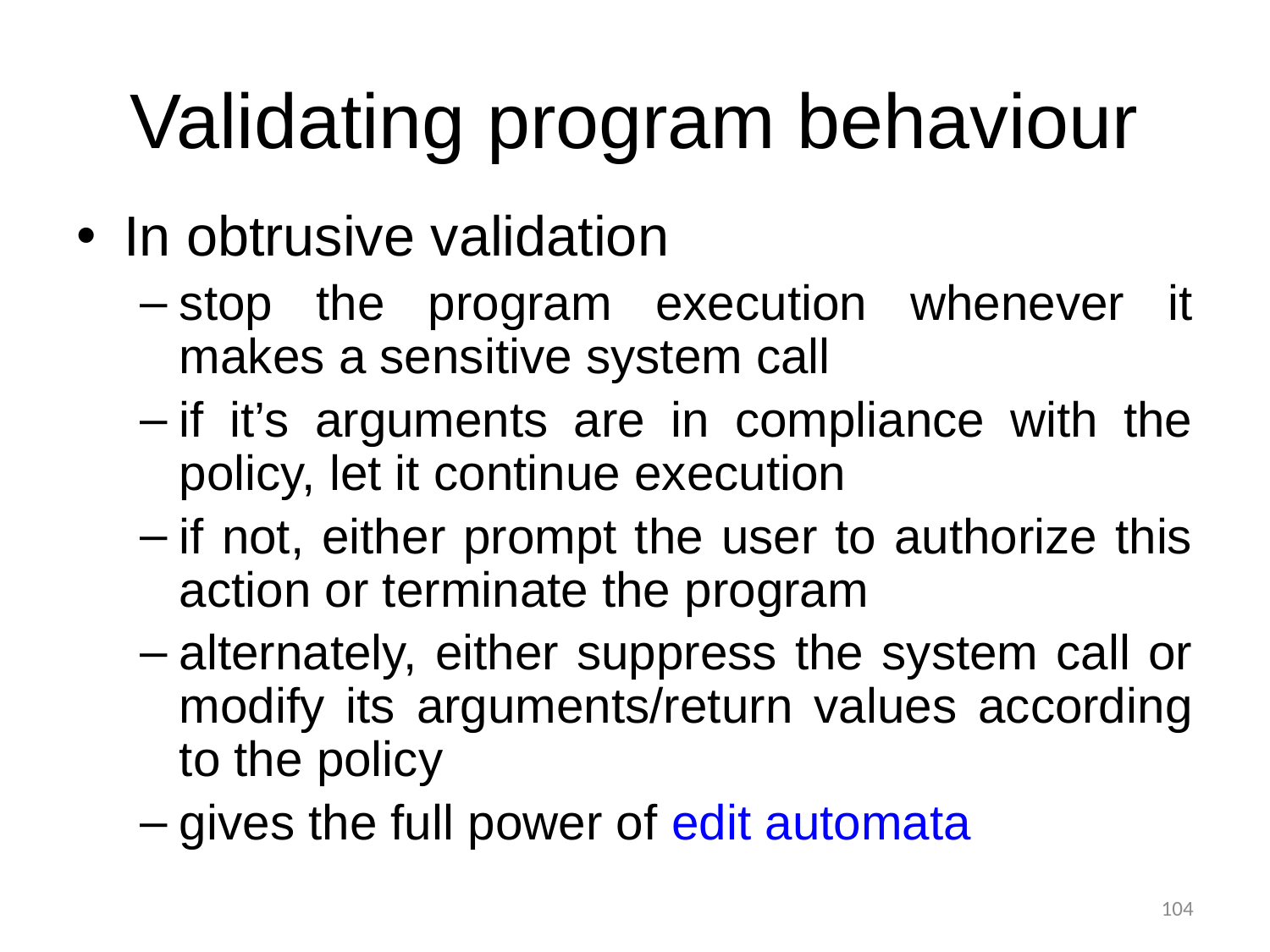

Validating program behaviour
In obtrusive validation
stop the program execution whenever it makes a sensitive system call
if it’s arguments are in compliance with the policy, let it continue execution
if not, either prompt the user to authorize this action or terminate the program
alternately, either suppress the system call or modify its arguments/return values according to the policy
gives the full power of edit automata
104